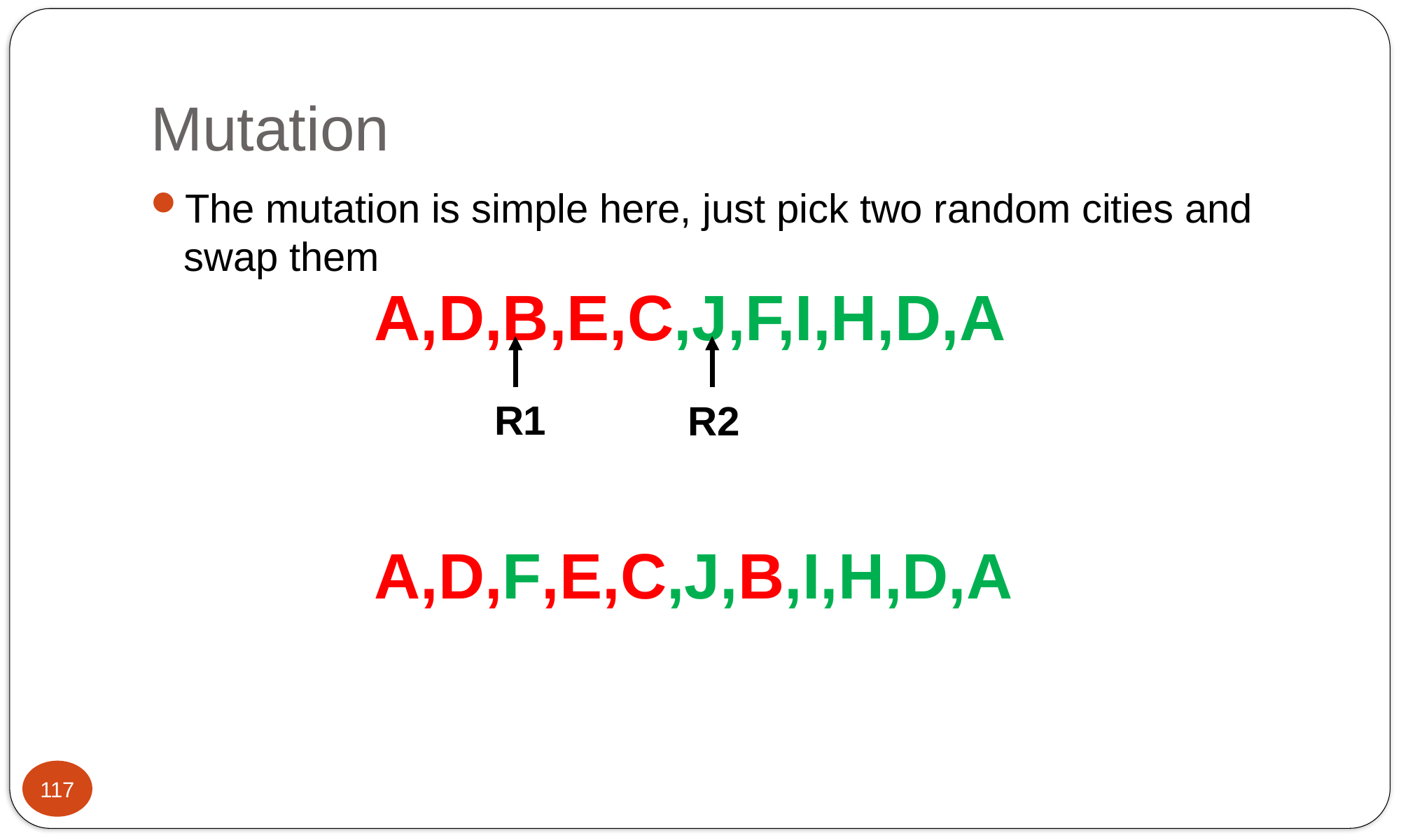

# Mutation
The mutation is simple here, just pick two random cities and swap them
A,D,B,E,C,J,F,I,H,D,A
R1
R2
A,D,F,E,C,J,B,I,H,D,A
117